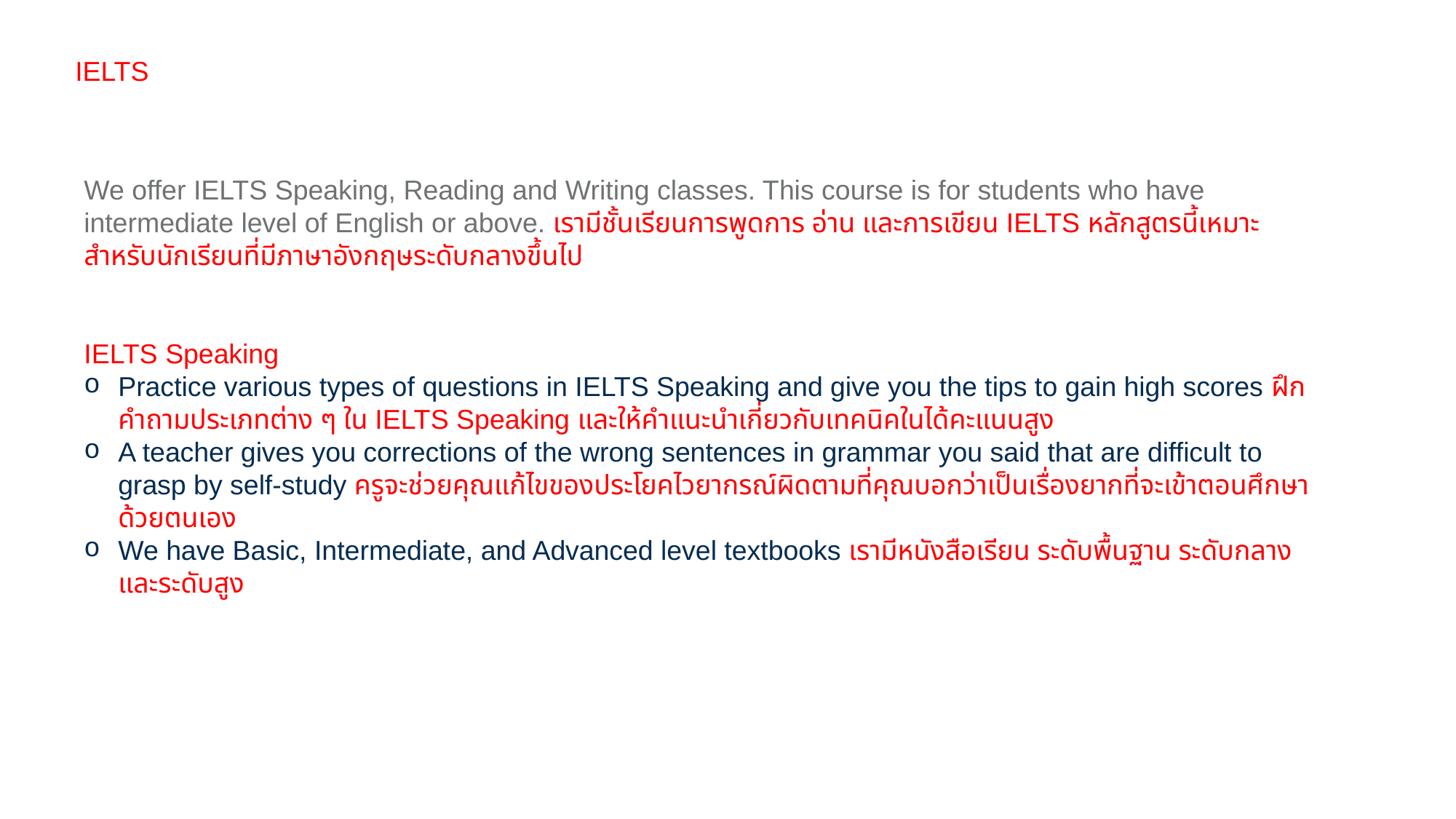

IELTS
We offer IELTS Speaking, Reading and Writing classes. This course is for students who have intermediate level of English or above. เรามีชั้นเรียนการพูดการ อ่าน และการเขียน IELTS หลักสูตรนี้เหมาะสำหรับนักเรียนที่มีภาษาอังกฤษระดับกลางขึ้นไป

IELTS Speaking
Practice various types of questions in IELTS Speaking and give you the tips to gain high scores ฝึกคำถามประเภทต่าง ๆ ใน IELTS Speaking และให้คำแนะนำเกี่ยวกับเทคนิคในได้คะแนนสูง
A teacher gives you corrections of the wrong sentences in grammar you said that are difficult to grasp by self-study ครูจะช่วยคุณแก้ไขของประโยคไวยากรณ์ผิดตามที่คุณบอกว่าเป็นเรื่องยากที่จะเข้าตอนศึกษาด้วยตนเอง
We have Basic, Intermediate, and Advanced level textbooks เรามีหนังสือเรียน ระดับพื้นฐาน ระดับกลาง และระดับสูง